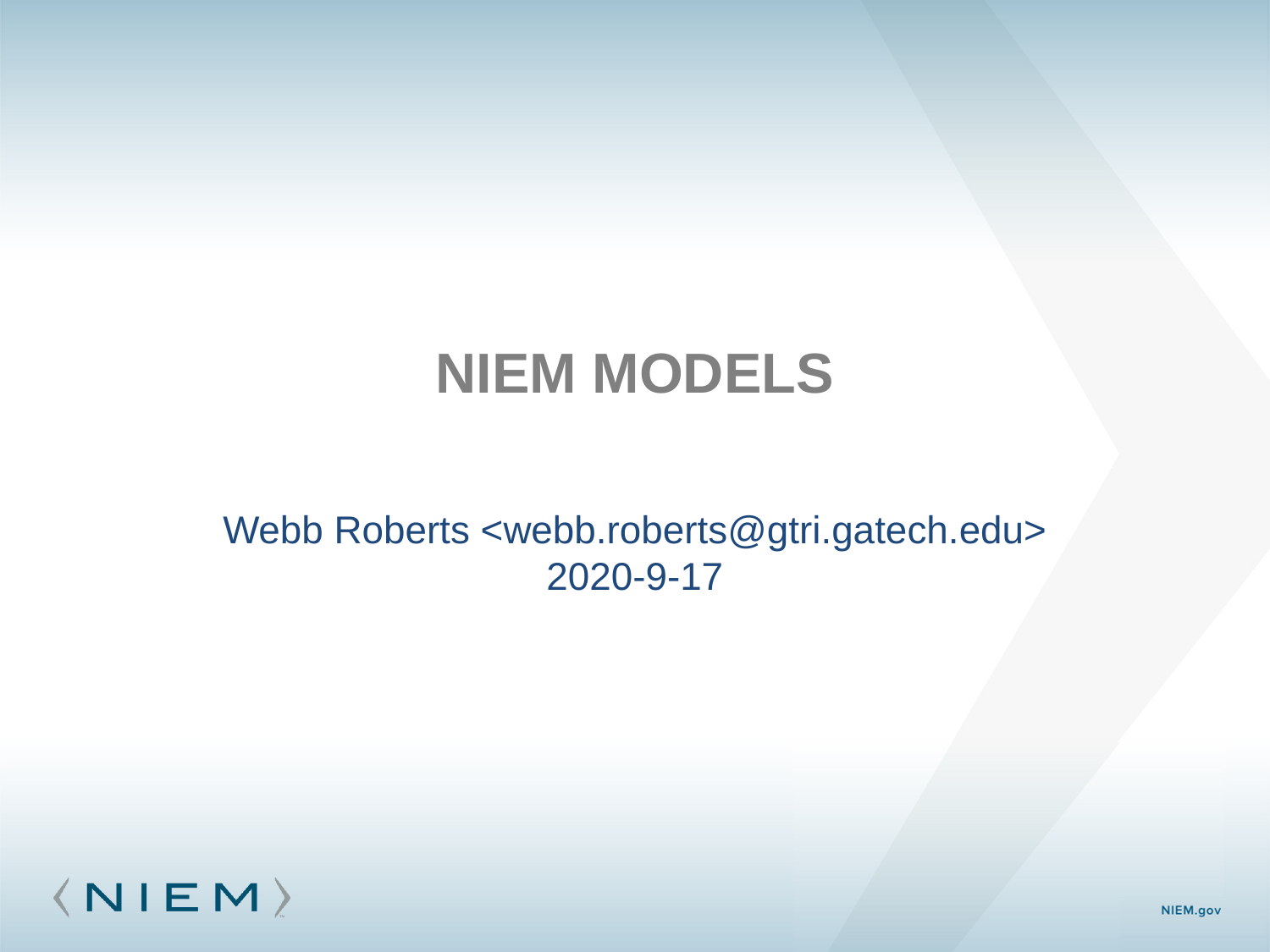

# NIEM models
Webb Roberts <webb.roberts@gtri.gatech.edu>
2020-9-17